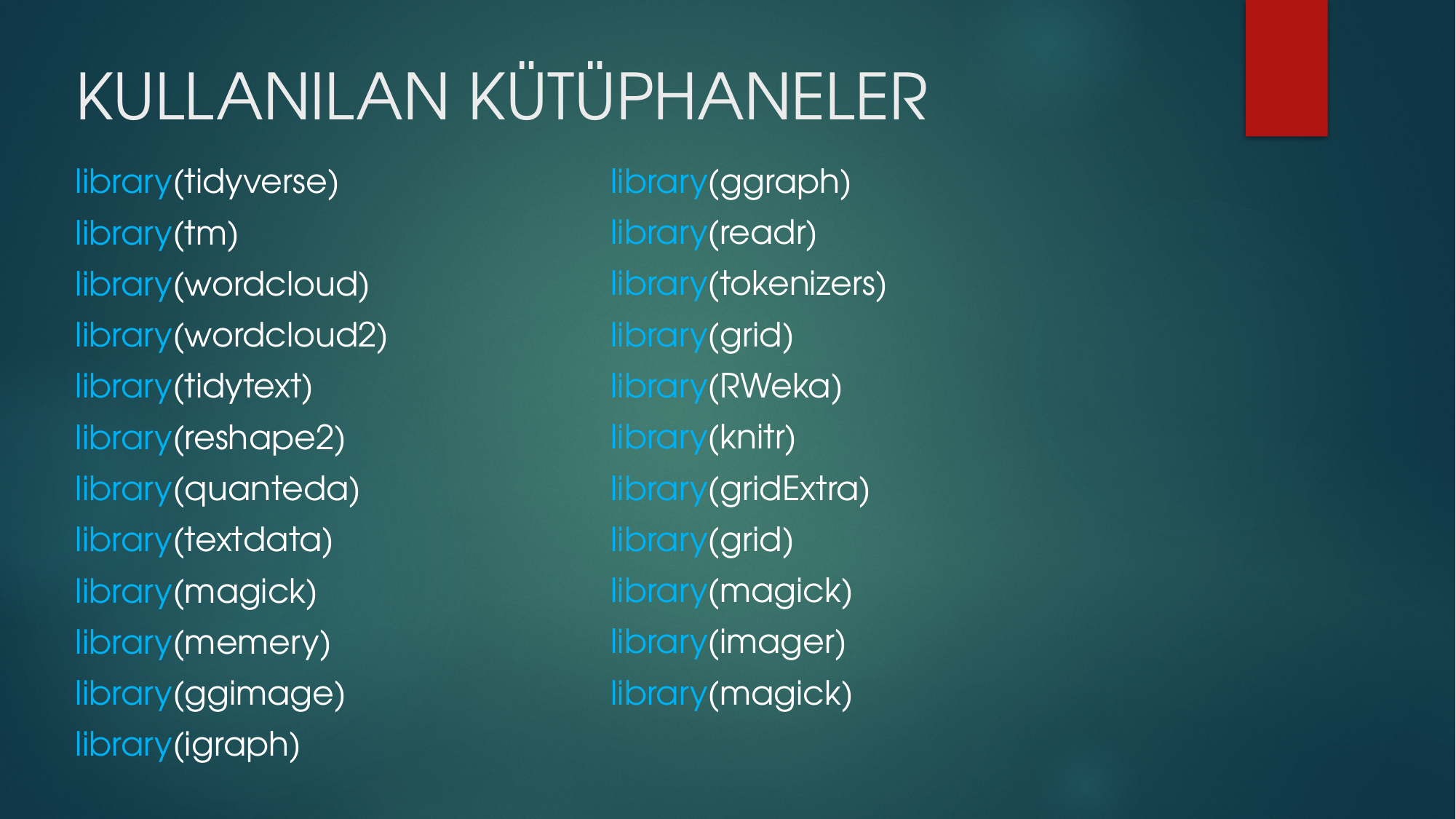

# KULLANILAN KÜTÜPHANELER
library(ggraph)
library(readr)
library(tokenizers)
library(grid)
library(RWeka)
library(knitr)
library(gridExtra)
library(grid)
library(magick)
library(imager)
library(magick)

library(tidyverse)
library(tm)
library(wordcloud)
library(wordcloud2)
library(tidytext)
library(reshape2)
library(quanteda)
library(textdata)
library(magick)
library(memery)
library(ggimage)
library(igraph)